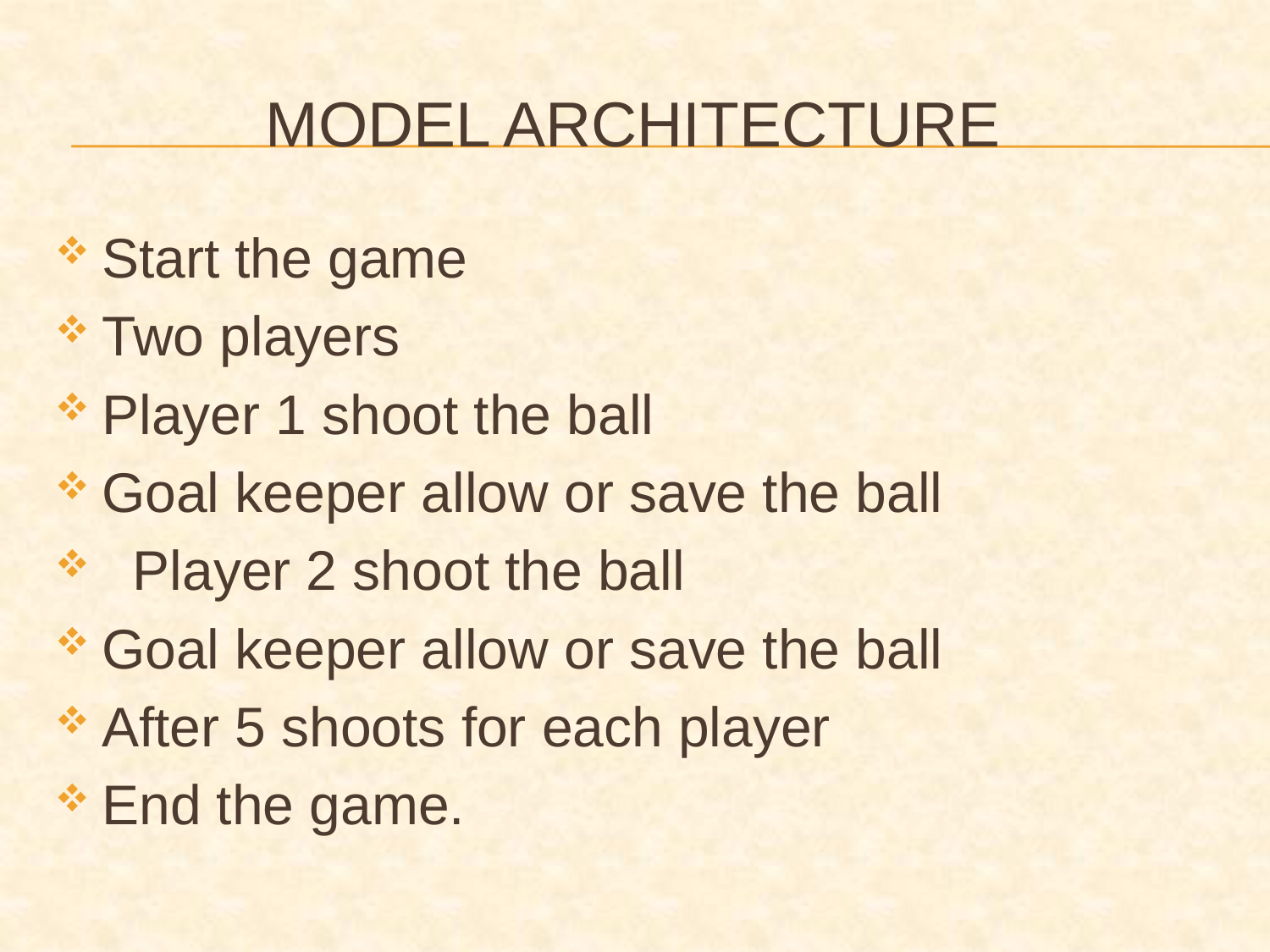

# MODEL ARCHITECTURE
Start the game
Two players
Player 1 shoot the ball
Goal keeper allow or save the ball
  Player 2 shoot the ball
Goal keeper allow or save the ball
After 5 shoots for each player
End the game.